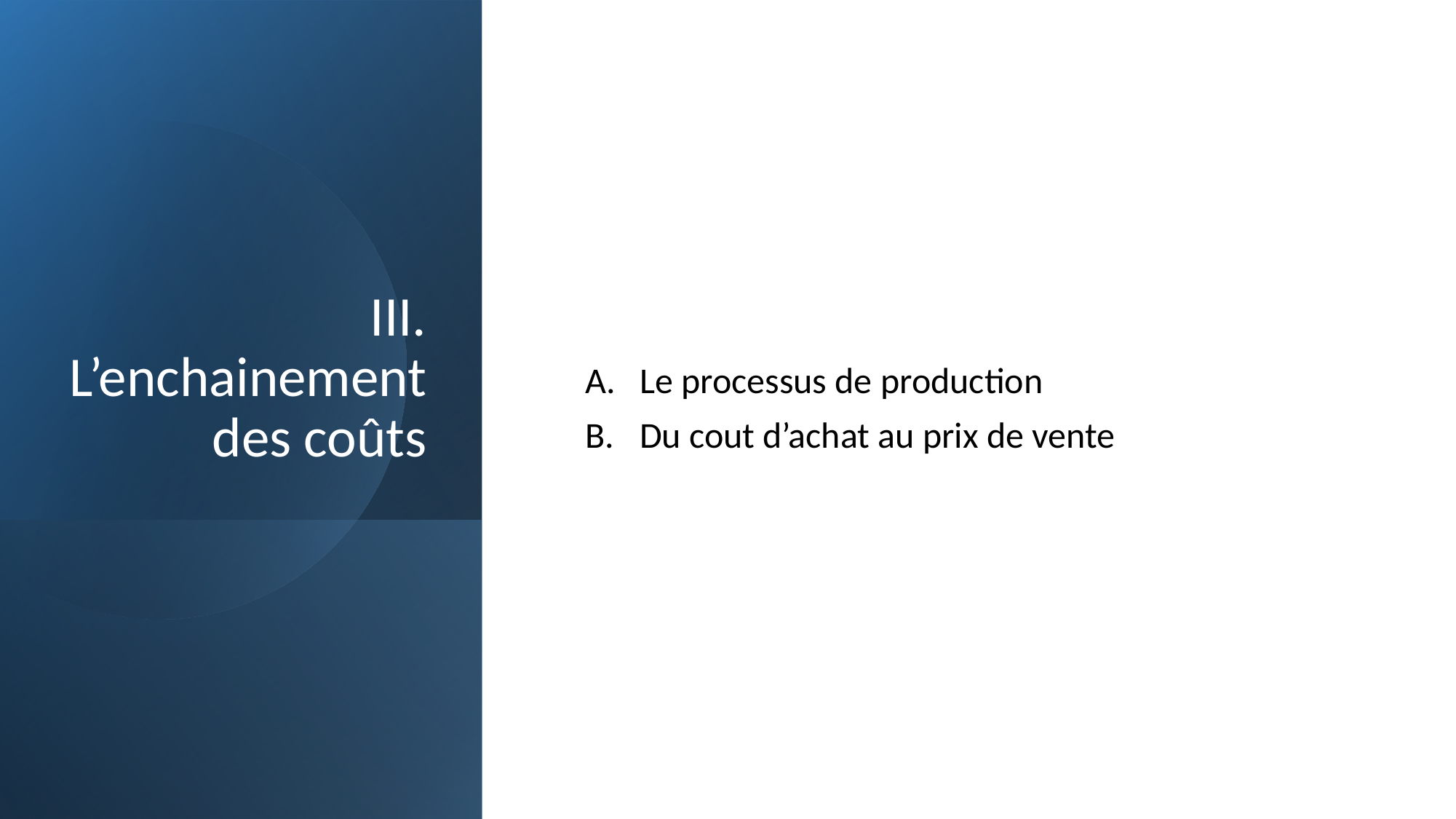

# III. L’enchainement des coûts
Le processus de production
Du cout d’achat au prix de vente

13